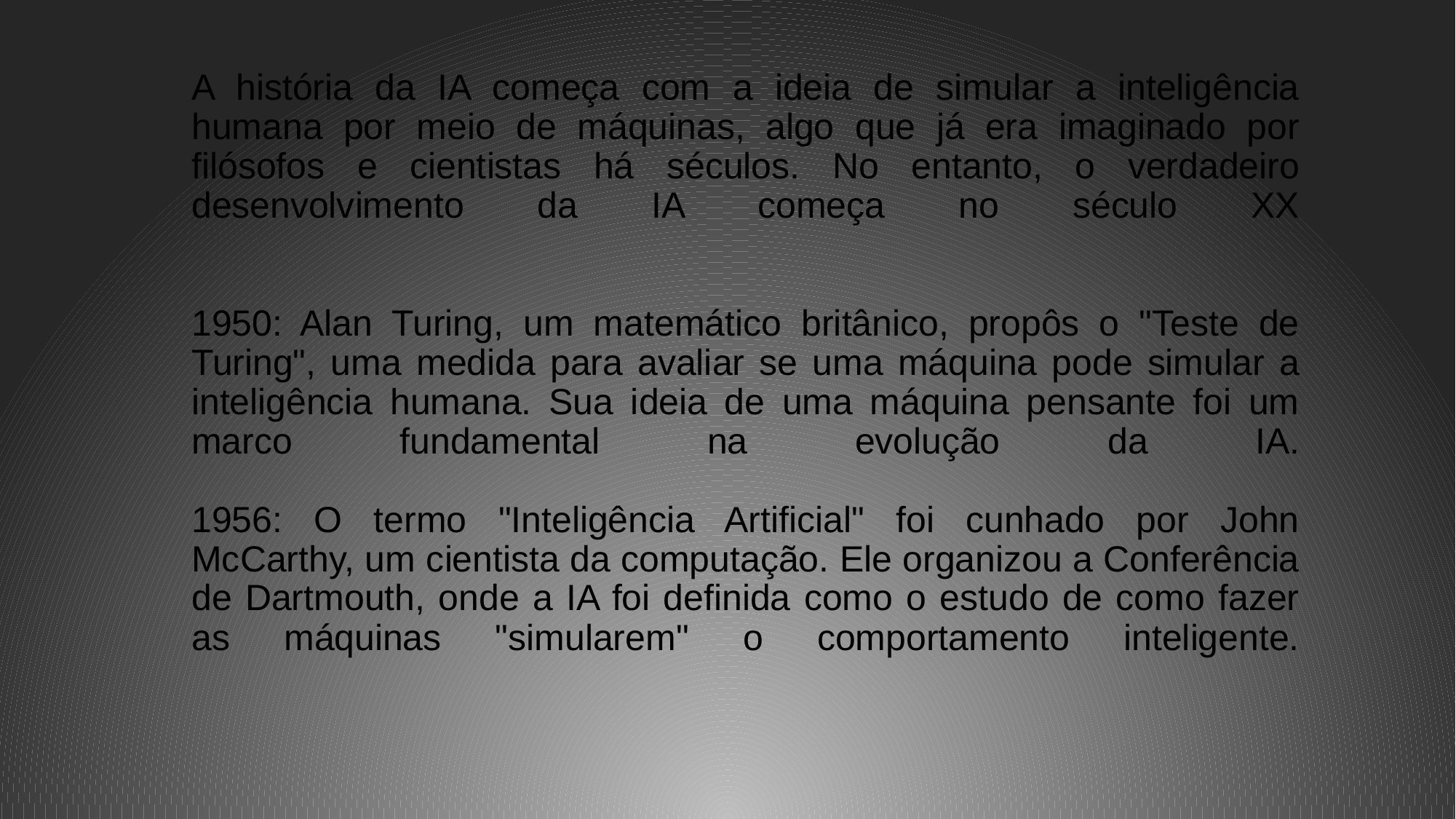

# A história da IA começa com a ideia de simular a inteligência humana por meio de máquinas, algo que já era imaginado por filósofos e cientistas há séculos. No entanto, o verdadeiro desenvolvimento da IA começa no século XX 1950: Alan Turing, um matemático britânico, propôs o "Teste de Turing", uma medida para avaliar se uma máquina pode simular a inteligência humana. Sua ideia de uma máquina pensante foi um marco fundamental na evolução da IA. 1956: O termo "Inteligência Artificial" foi cunhado por John McCarthy, um cientista da computação. Ele organizou a Conferência de Dartmouth, onde a IA foi definida como o estudo de como fazer as máquinas "simularem" o comportamento inteligente.